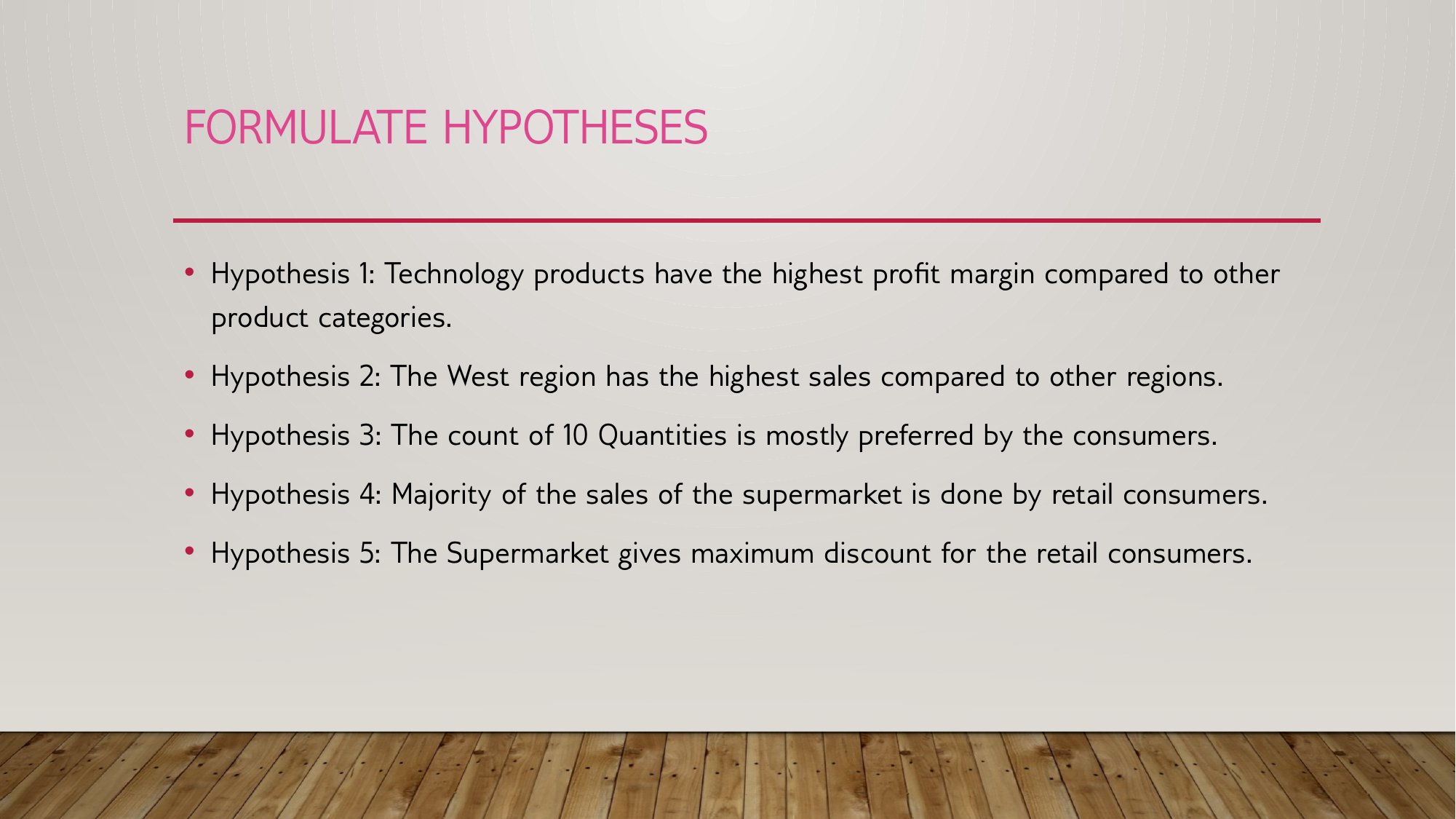

# Formulate hypotheses
Hypothesis 1: Technology products have the highest profit margin compared to other product categories.
Hypothesis 2: The West region has the highest sales compared to other regions.
Hypothesis 3: The count of 10 Quantities is mostly preferred by the consumers.
Hypothesis 4: Majority of the sales of the supermarket is done by retail consumers.
Hypothesis 5: The Supermarket gives maximum discount for the retail consumers.